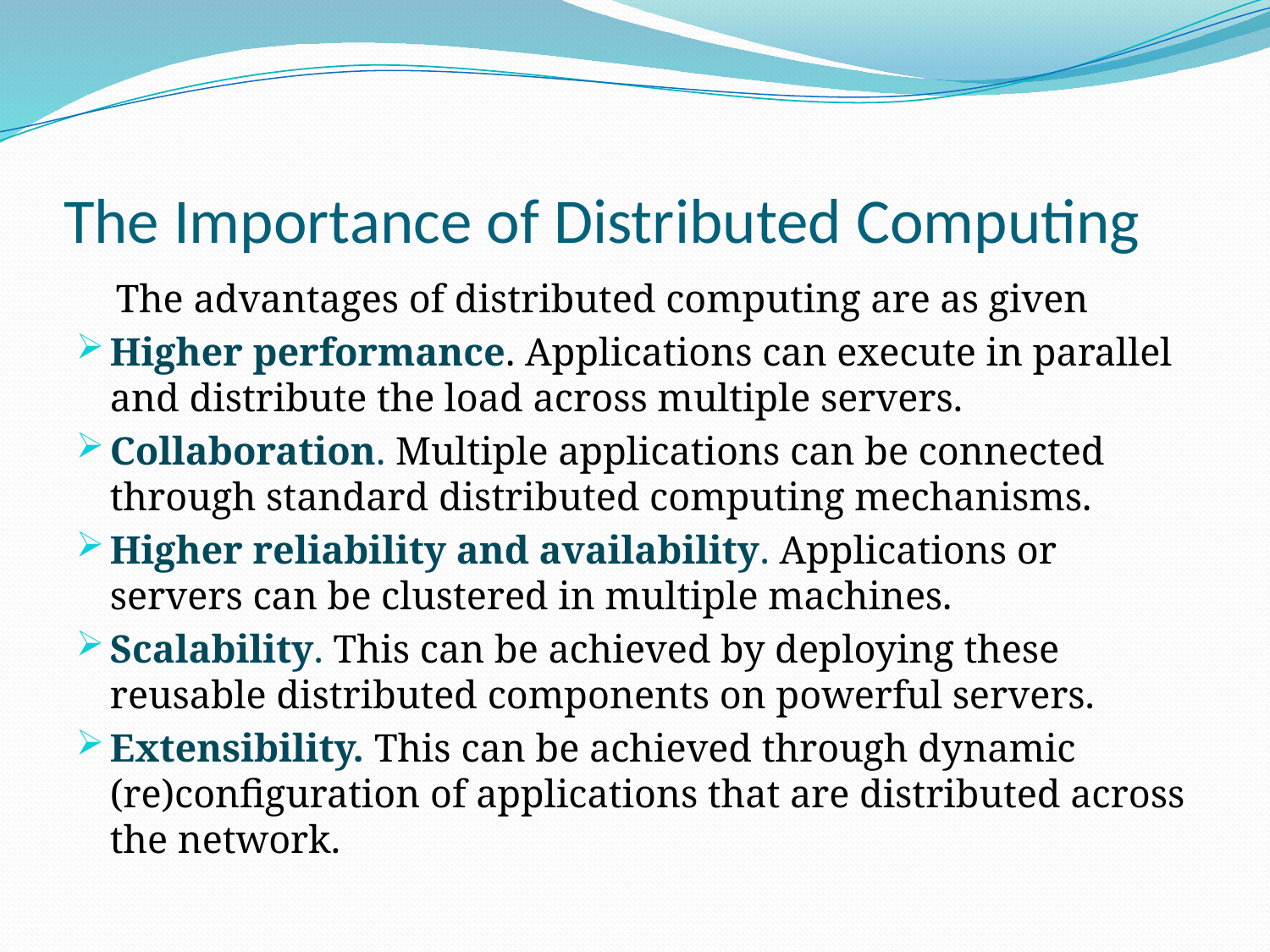

# The Importance of Distributed Computing
    The advantages of distributed computing are as given
Higher performance. Applications can execute in parallel and distribute the load across multiple servers.
Collaboration. Multiple applications can be connected through standard distributed computing mechanisms.
Higher reliability and availability. Applications or servers can be clustered in multiple machines.
Scalability. This can be achieved by deploying these reusable distributed components on powerful servers.
Extensibility. This can be achieved through dynamic (re)configuration of applications that are distributed across the network.